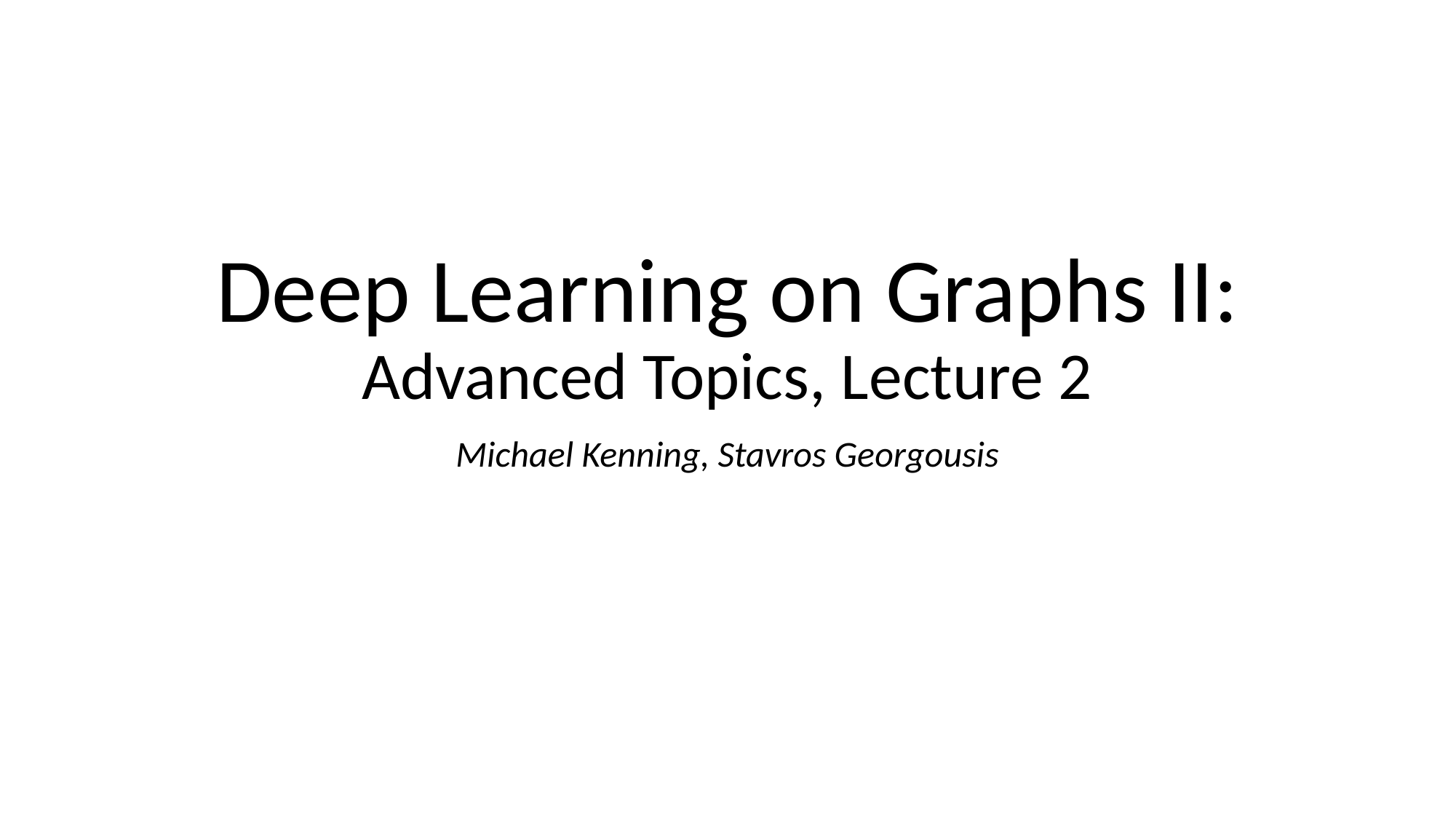

# Deep Learning on Graphs II: Advanced Topics, Lecture 2
Michael Kenning, Stavros Georgousis